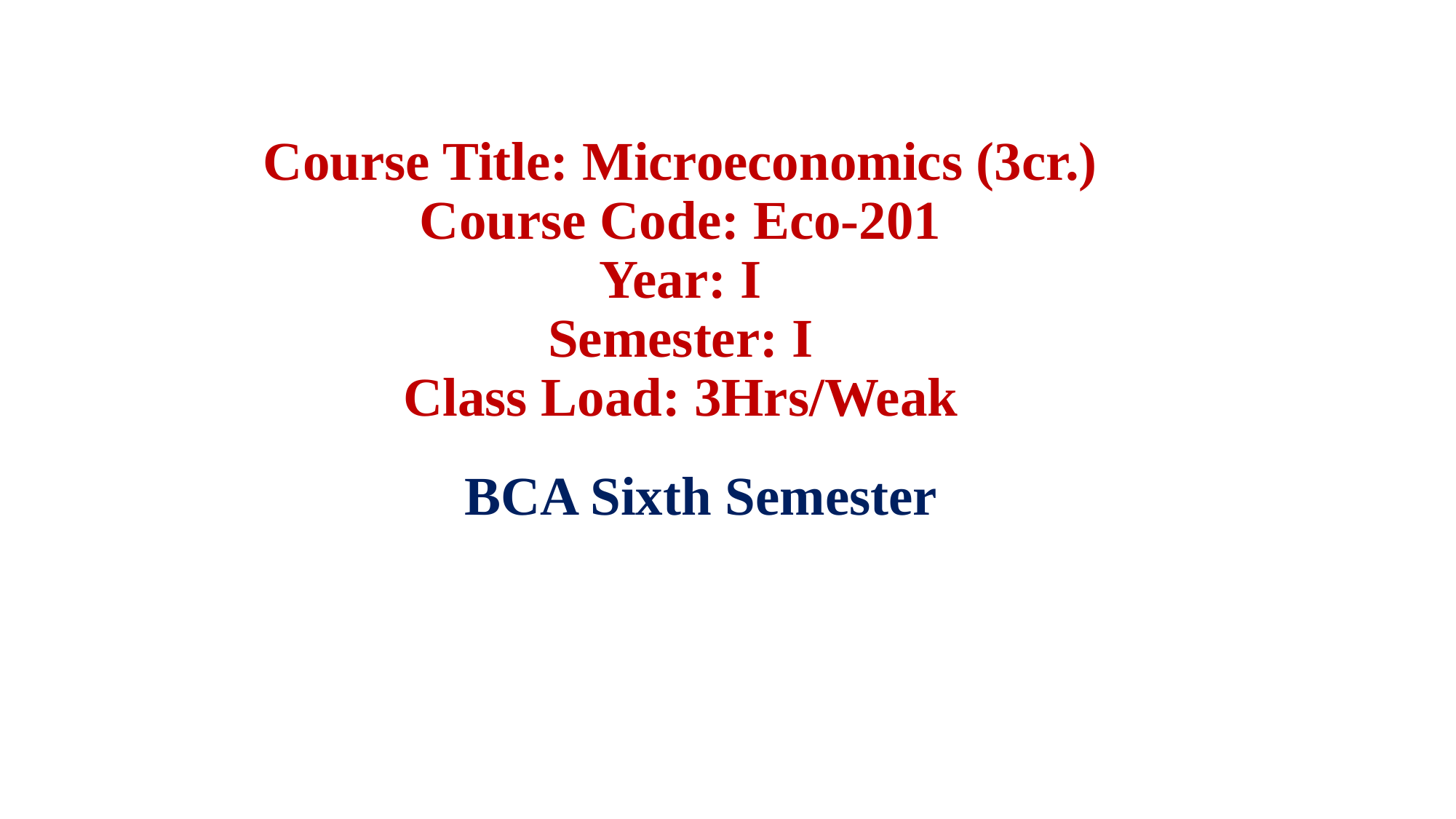

# Course Title: Microeconomics (3cr.) Course Code: Eco-201 Year: I Semester: I Class Load: 3Hrs/Weak
BCA Sixth Semester